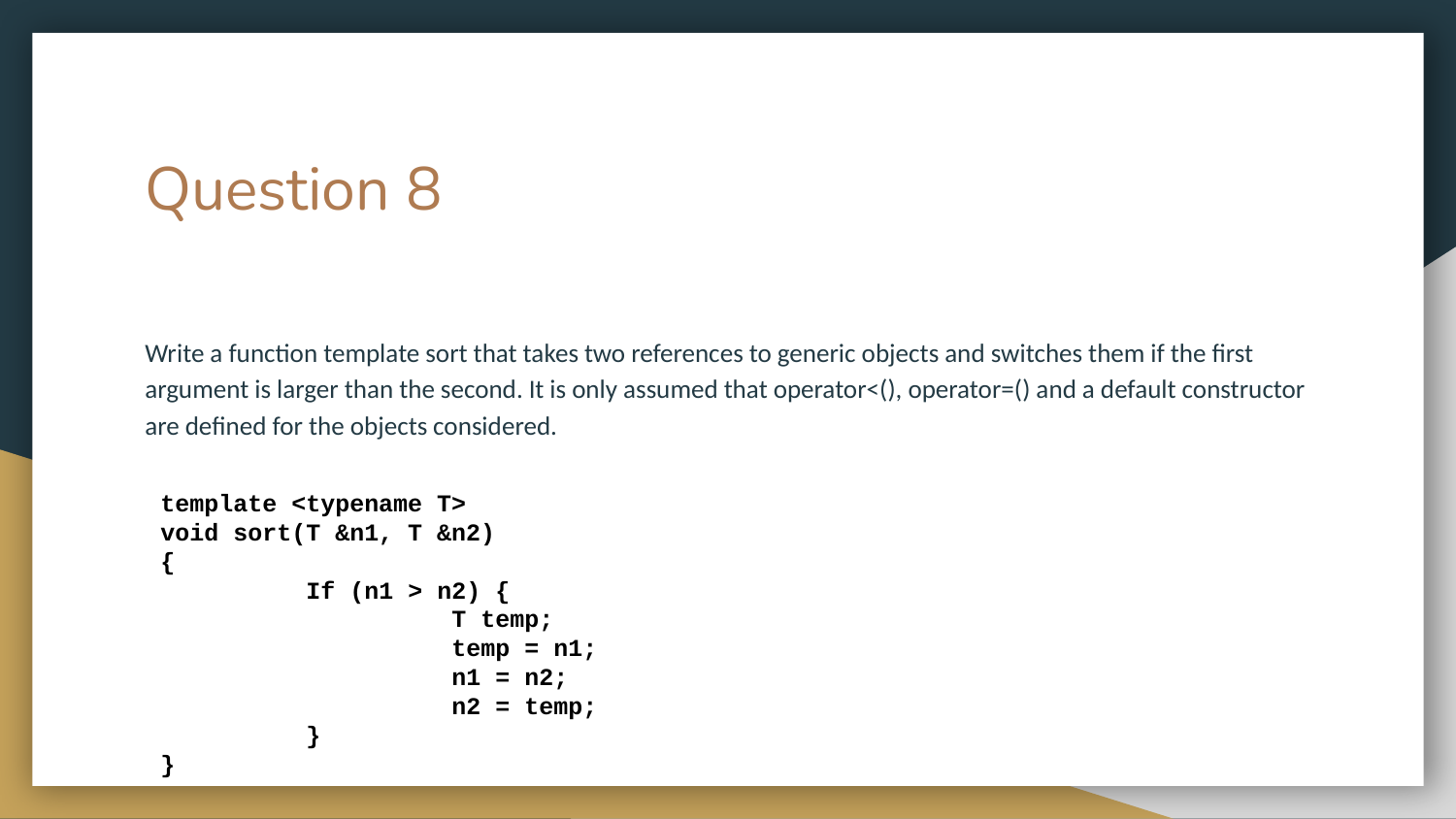

# Question 8
Write a function template sort that takes two references to generic objects and switches them if the first argument is larger than the second. It is only assumed that operator<(), operator=() and a default constructor are defined for the objects considered.
template <typename T>
void sort(T &n1, T &n2)
{
	If (n1 > n2) {
		T temp;
		temp = n1;
		n1 = n2;
		n2 = temp;
	}
}